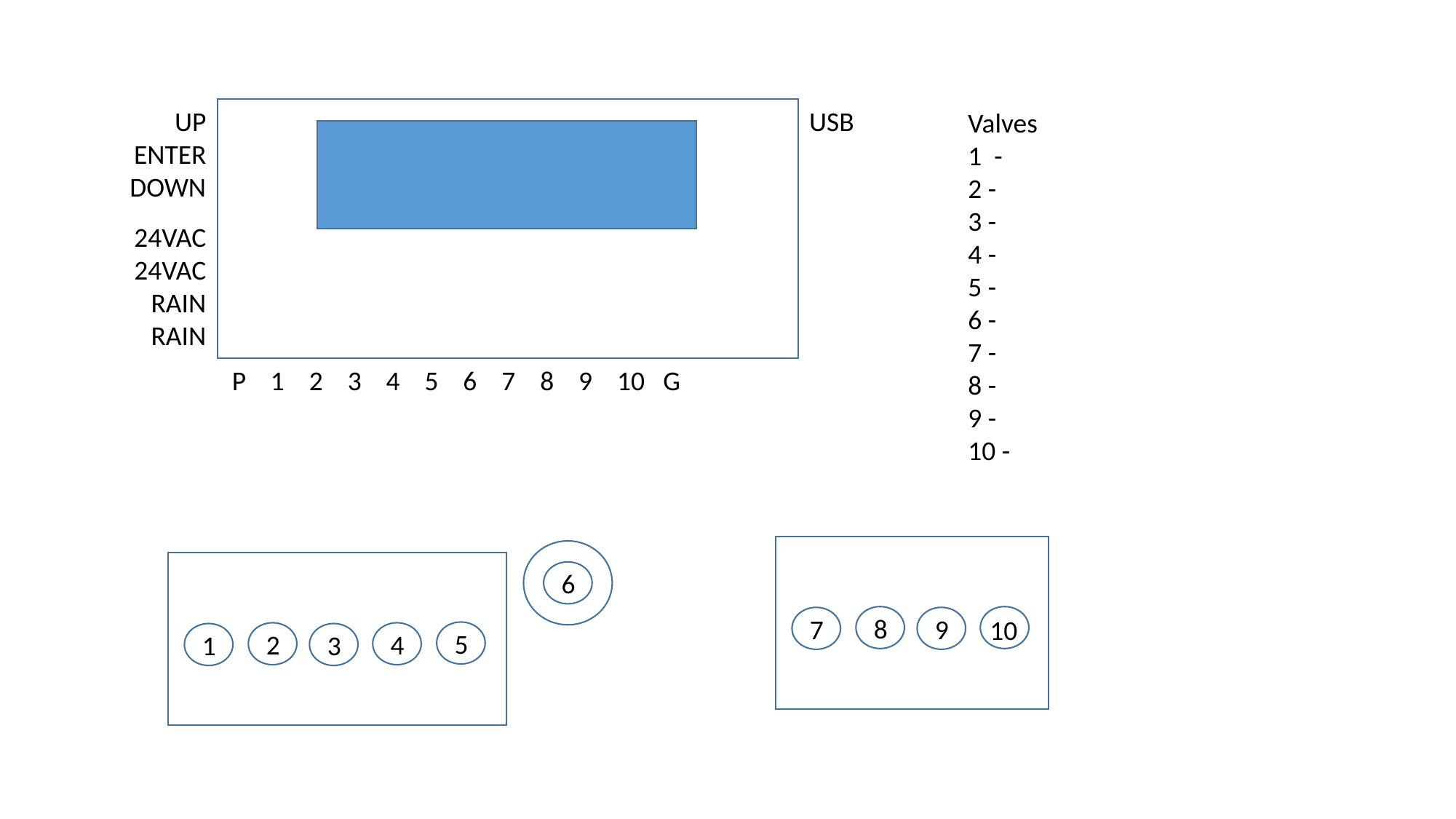

UP
ENTER
DOWN

USB
Valves
1  -
2 -
3 -
4 -
5 -
6 -
7 -
8 -
9 -
10 -

24VAC
24VAC
RAIN
RAIN
P    1    2    3    4    5    6    7    8    9    10   G

6
8

7
9
10
5
2
4
1
3